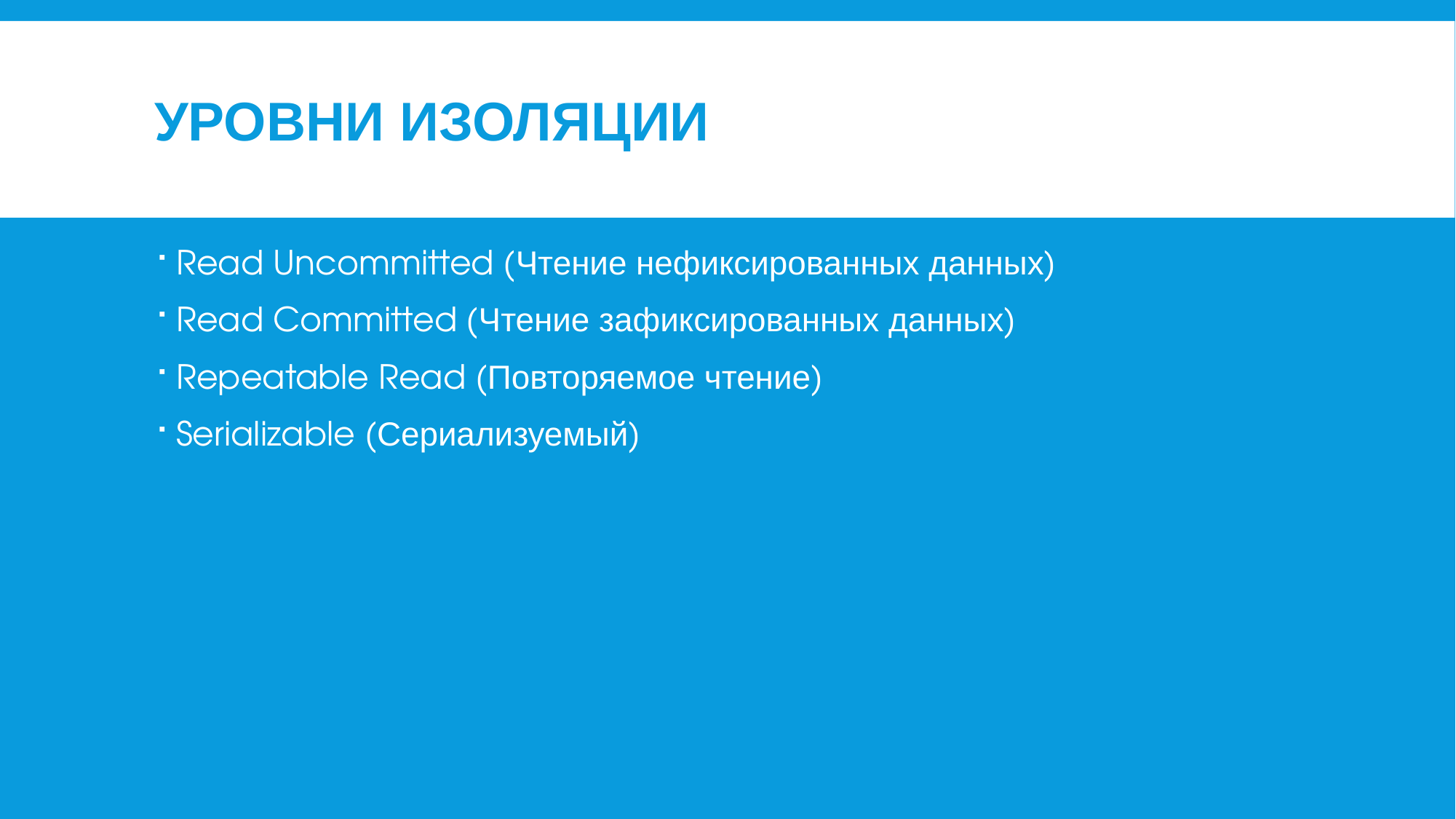

# Уровни изоляции
Read Uncommitted (Чтение нефиксированных данных)
Read Committed (Чтение зафиксированных данных)
Repeatable Read (Повторяемое чтение)
Serializable (Сериализуемый)